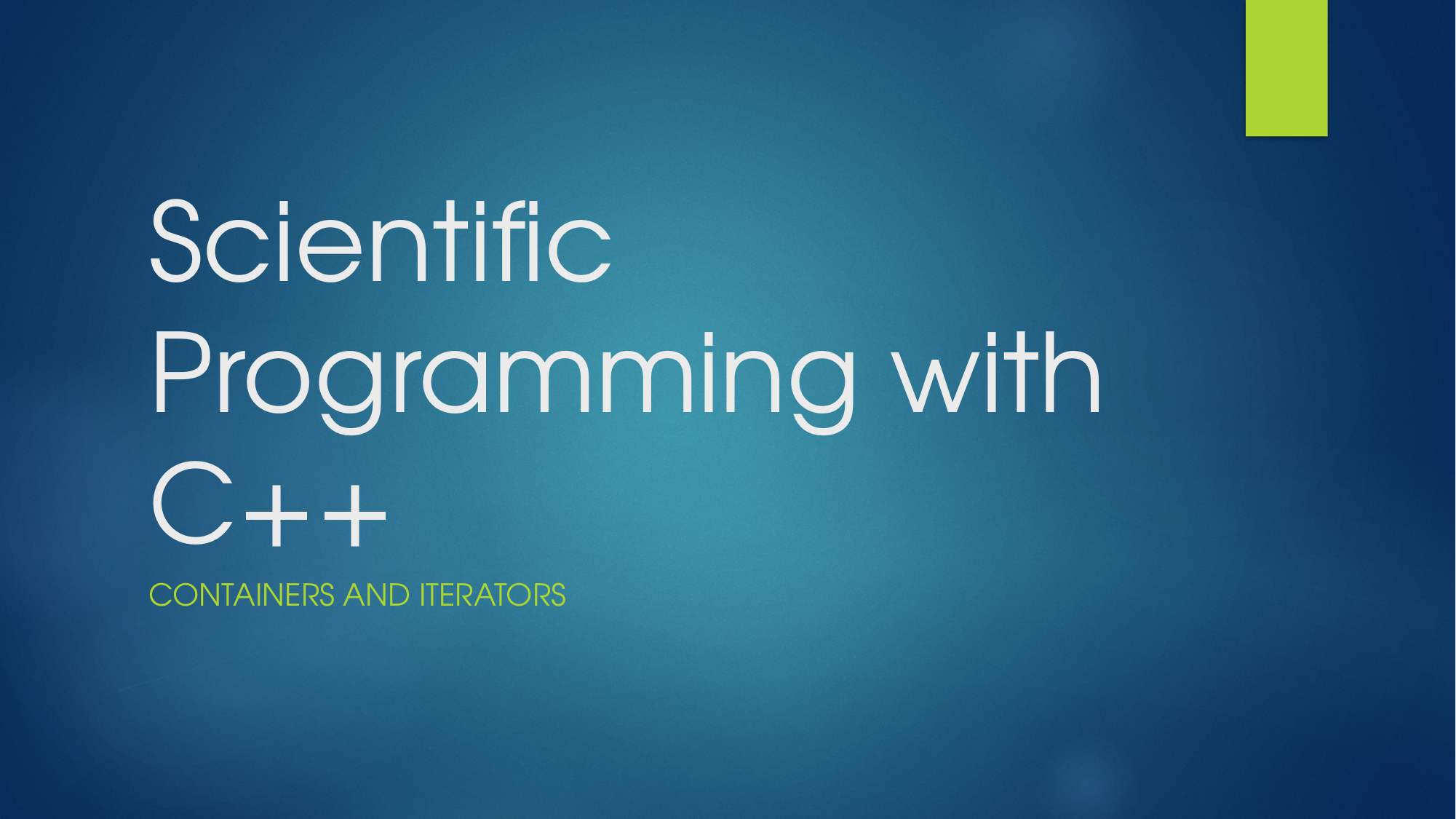

# Scientific Programming with C++
Containers and iterators